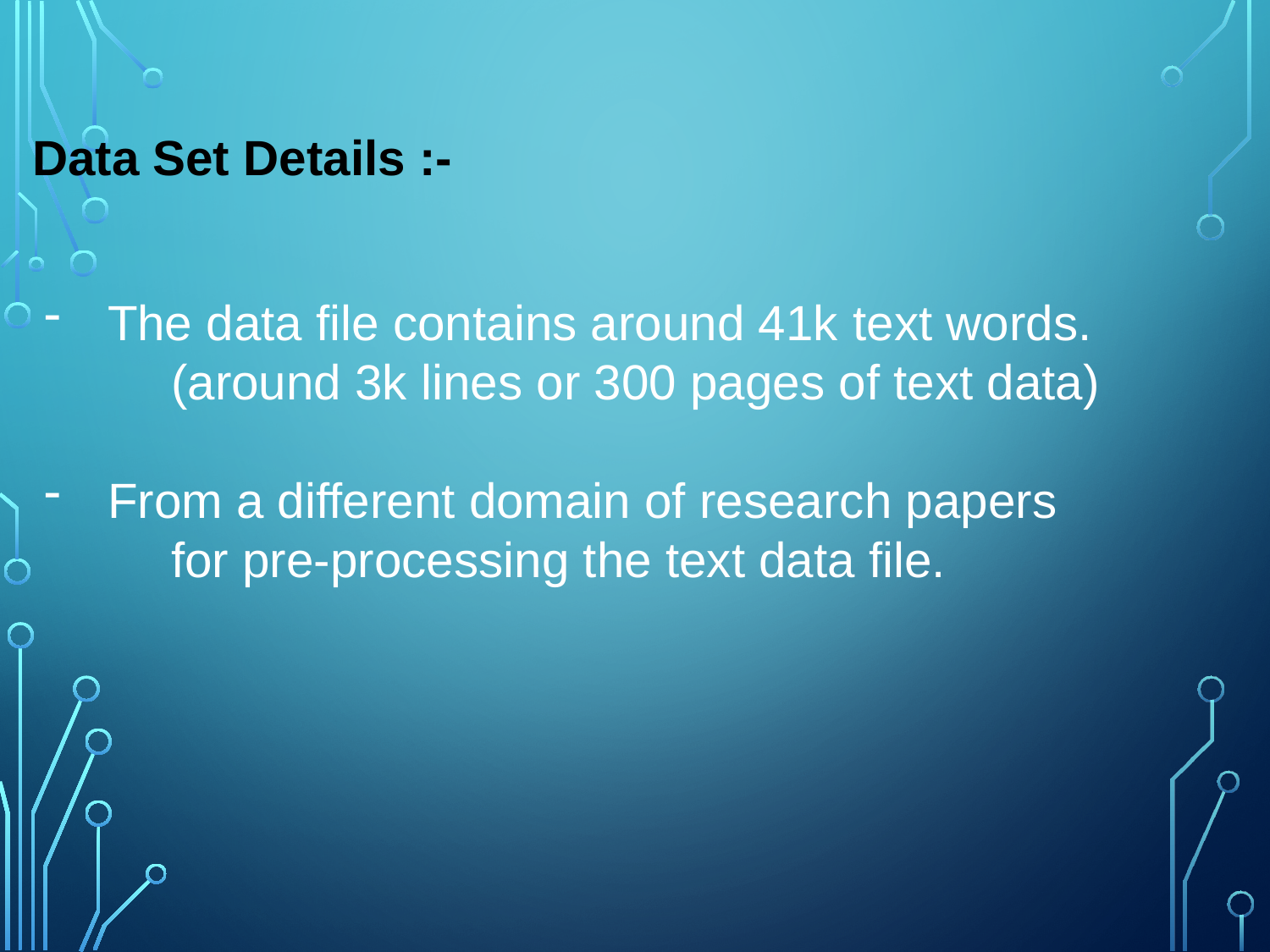

Data Set Details :-

The data file contains around 41k text words.
	(around 3k lines or 300 pages of text data)

From a different domain of research papers
	for pre-processing the text data file.